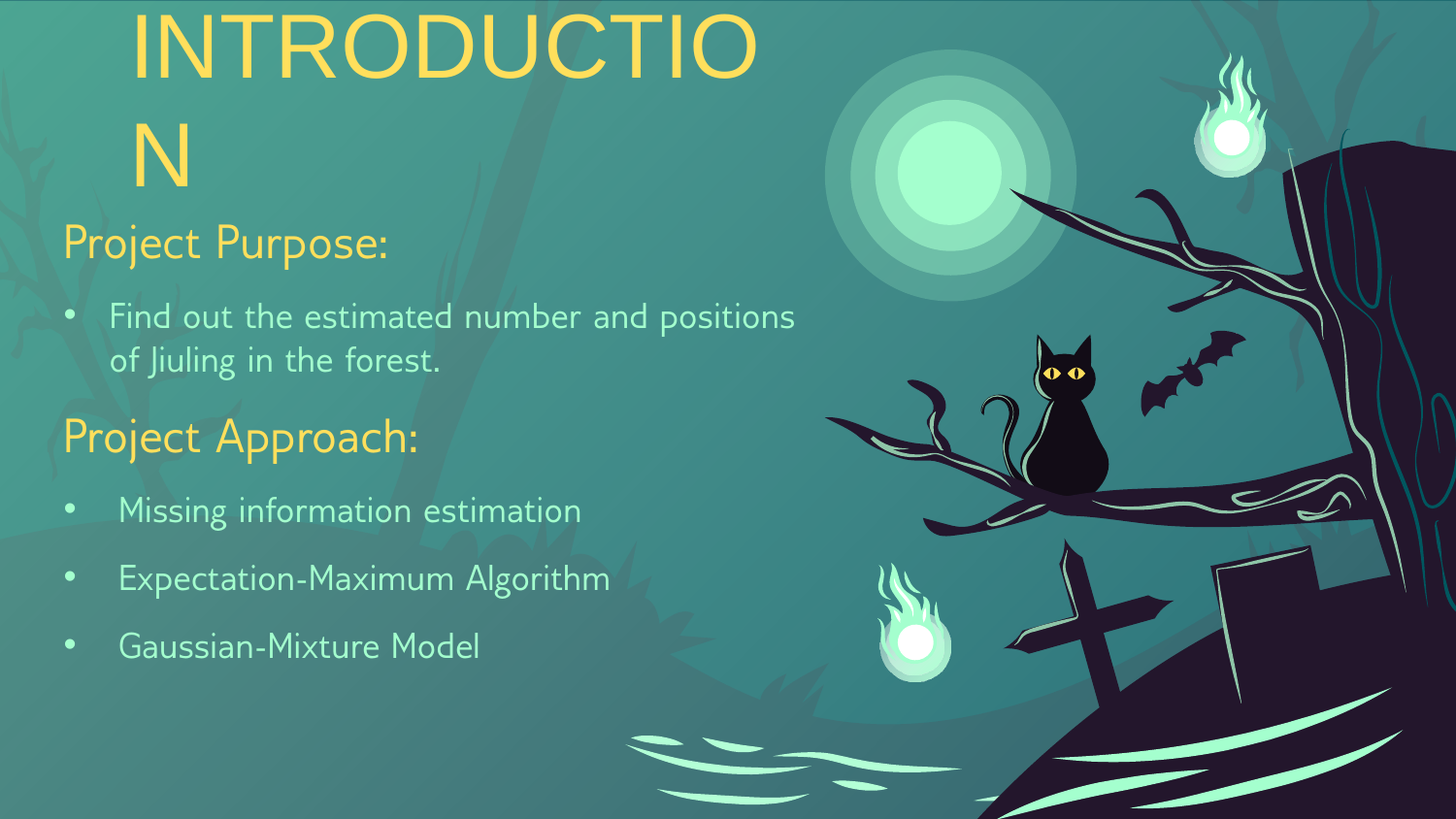

# INTRODUCTION

Project Purpose:
Find out the estimated number and positions of Jiuling in the forest.
Project Approach:
Missing information estimation
Expectation-Maximum Algorithm
Gaussian-Mixture Model